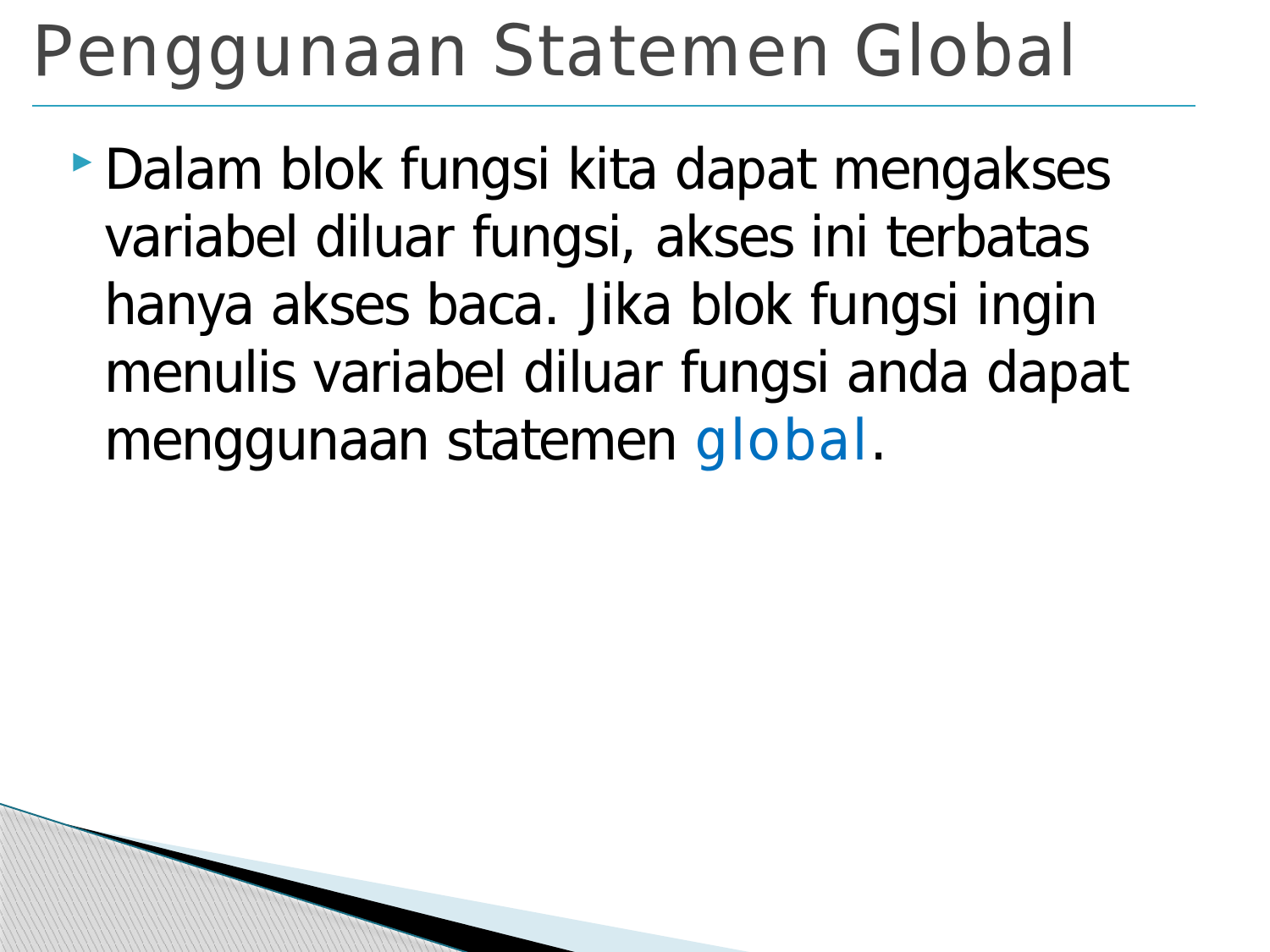

# Penggunaan Statemen Global
Dalam blok fungsi kita dapat mengakses variabel diluar fungsi, akses ini terbatas hanya akses baca. Jika blok fungsi ingin menulis variabel diluar fungsi anda dapat menggunaan statemen global.